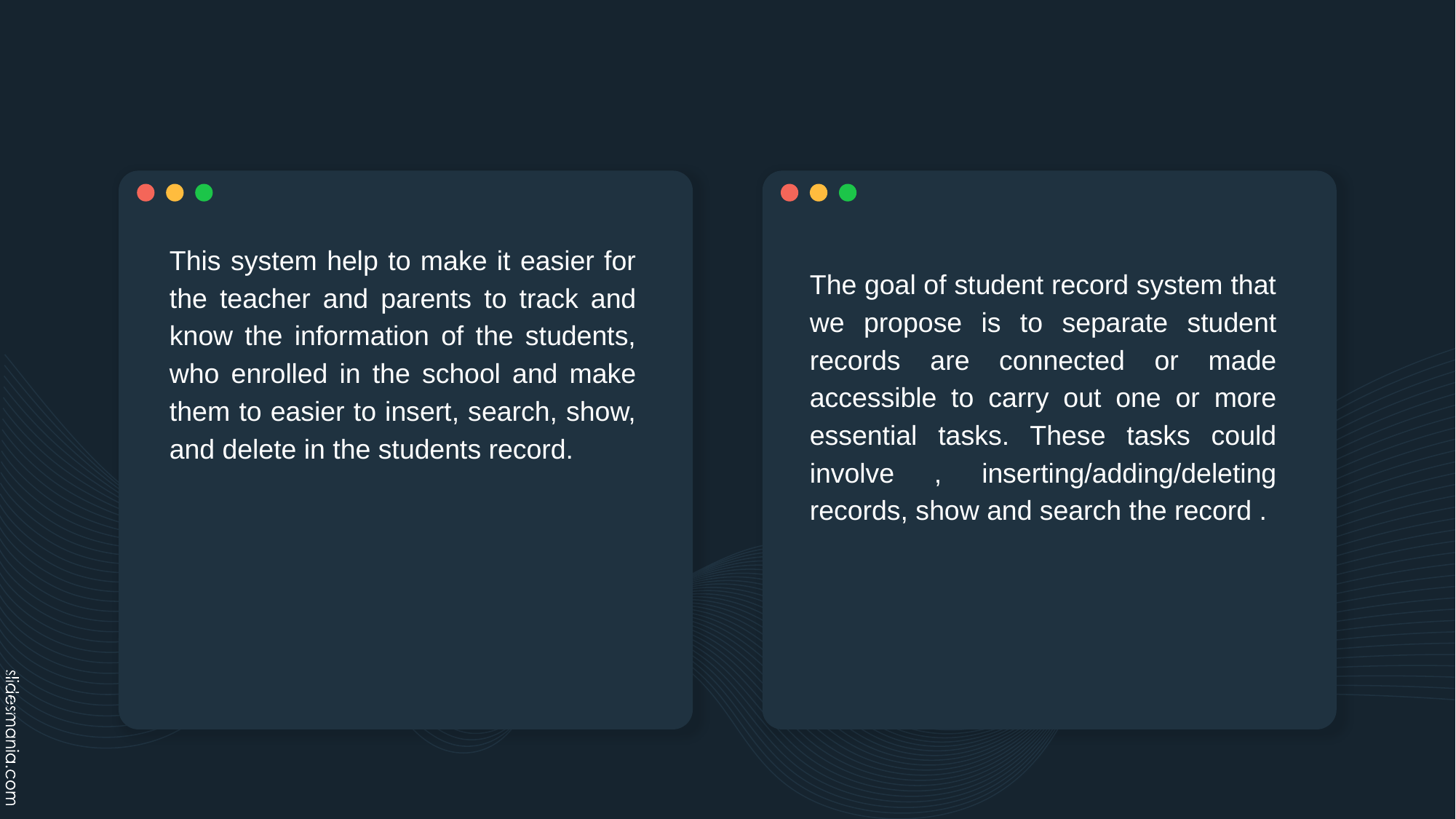

This system help to make it easier for the teacher and parents to track and know the information of the students, who enrolled in the school and make them to easier to insert, search, show, and delete in the students record.
The goal of student record system that we propose is to separate student records are connected or made accessible to carry out one or more essential tasks. These tasks could involve , inserting/adding/deleting records, show and search the record .